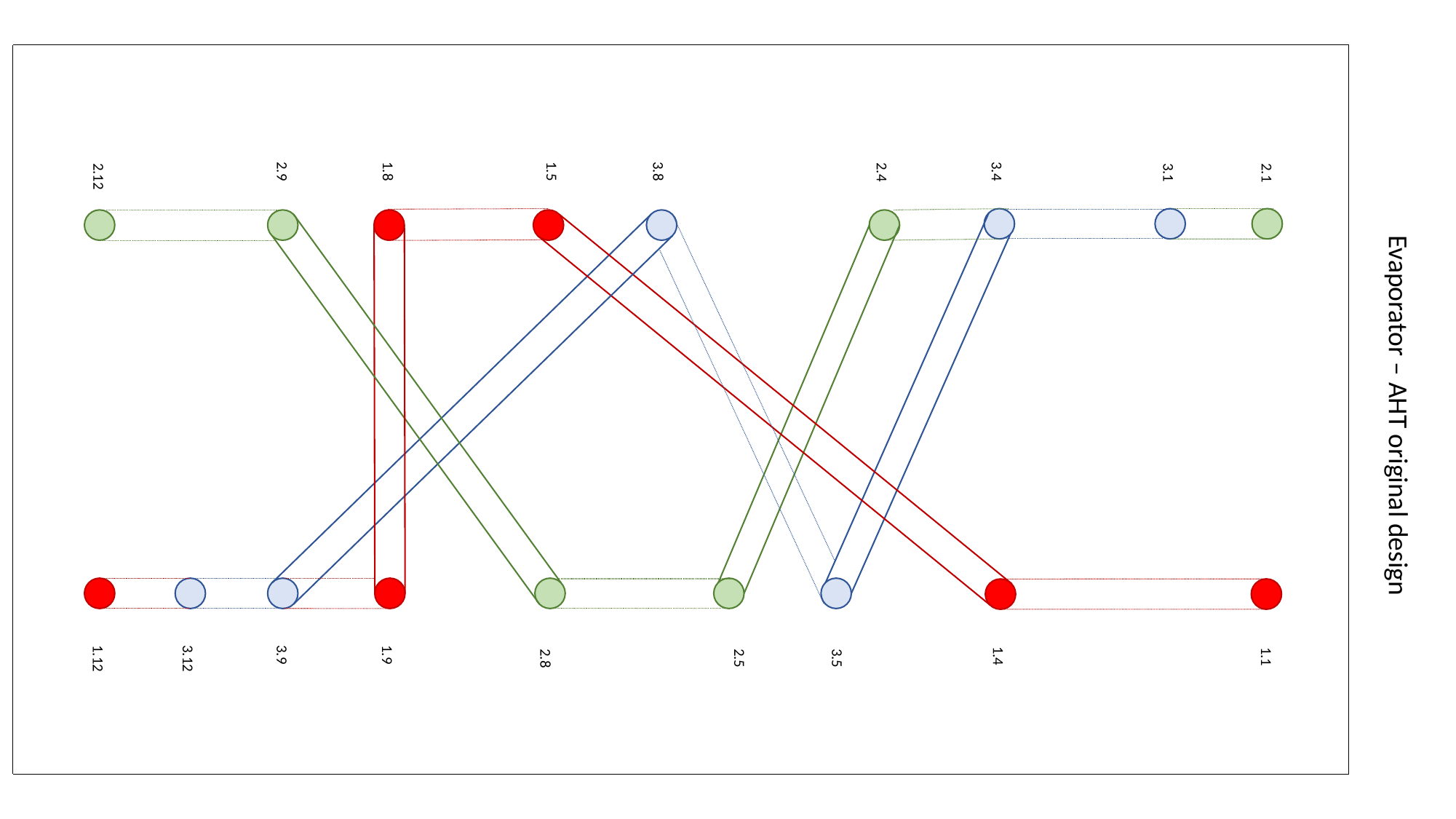

2.9
1.8
1.5
3.8
3.4
2.4
2.12
3.1
2.1

1.12
3.12
3.9
1.9
1.4
1.1
2.8
2.5
3.5
Evaporator – AHT original design